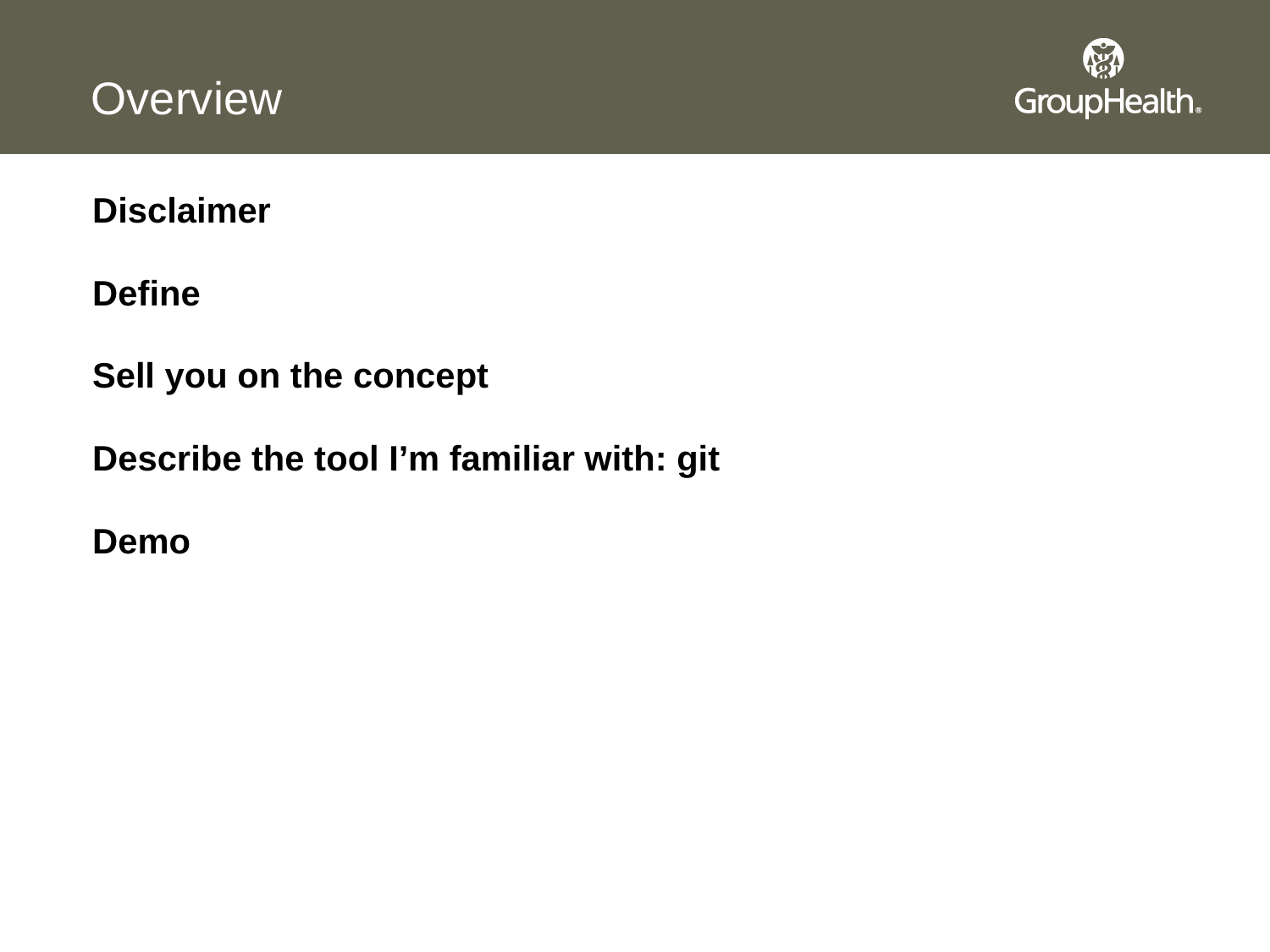

# Overview
Disclaimer
Define
Sell you on the concept
Describe the tool I’m familiar with: git
Demo